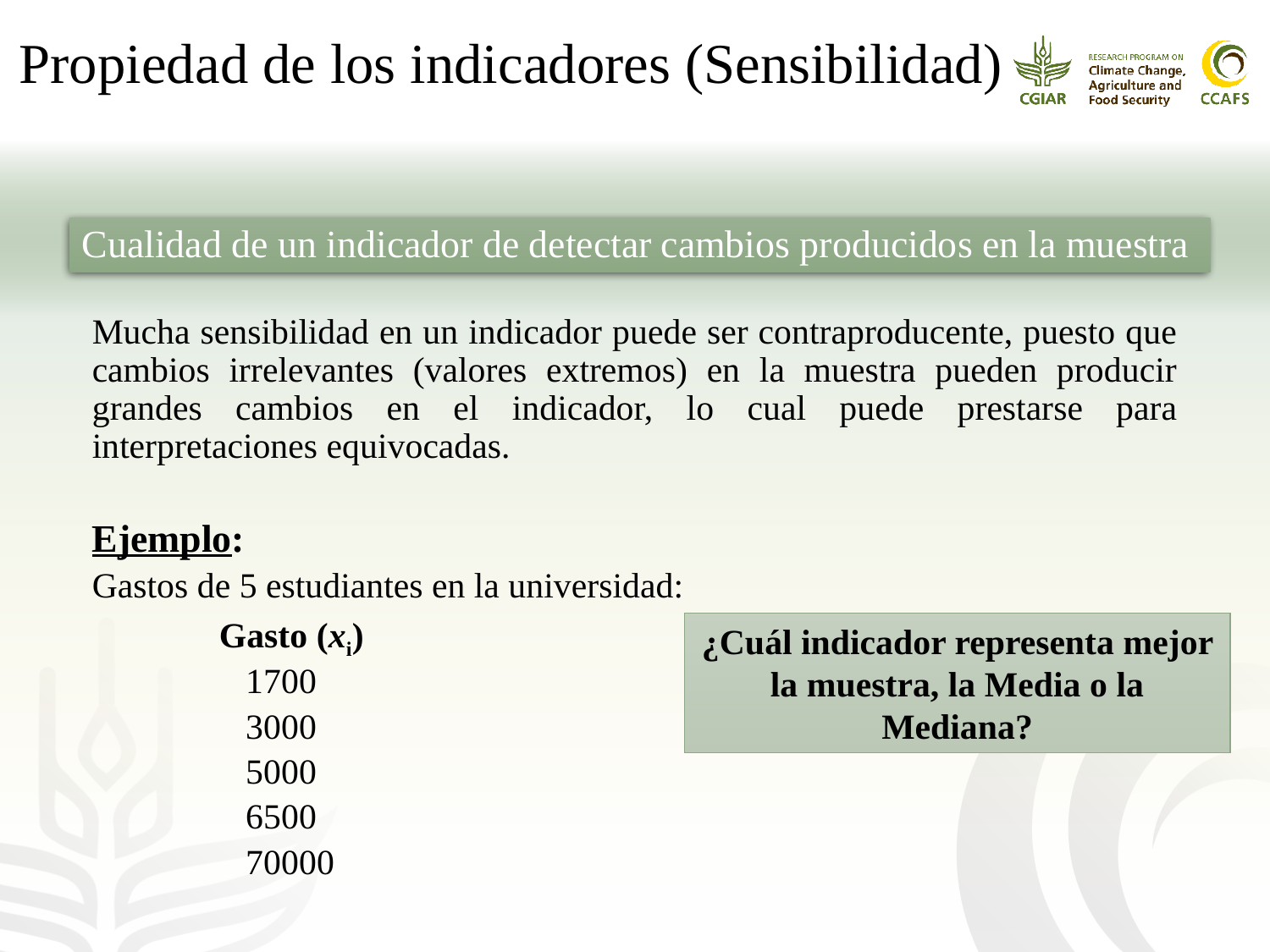

Propiedad de los indicadores (Sensibilidad)
Cualidad de un indicador de detectar cambios producidos en la muestra
Mucha sensibilidad en un indicador puede ser contraproducente, puesto que cambios irrelevantes (valores extremos) en la muestra pueden producir grandes cambios en el indicador, lo cual puede prestarse para interpretaciones equivocadas.

Ejemplo:
Gastos de 5 estudiantes en la universidad:
	Gasto (xi)
	   1700
	   3000
	   5000
	   6500
	   70000

¿Cuál indicador representa mejor la muestra, la Media o la Mediana?